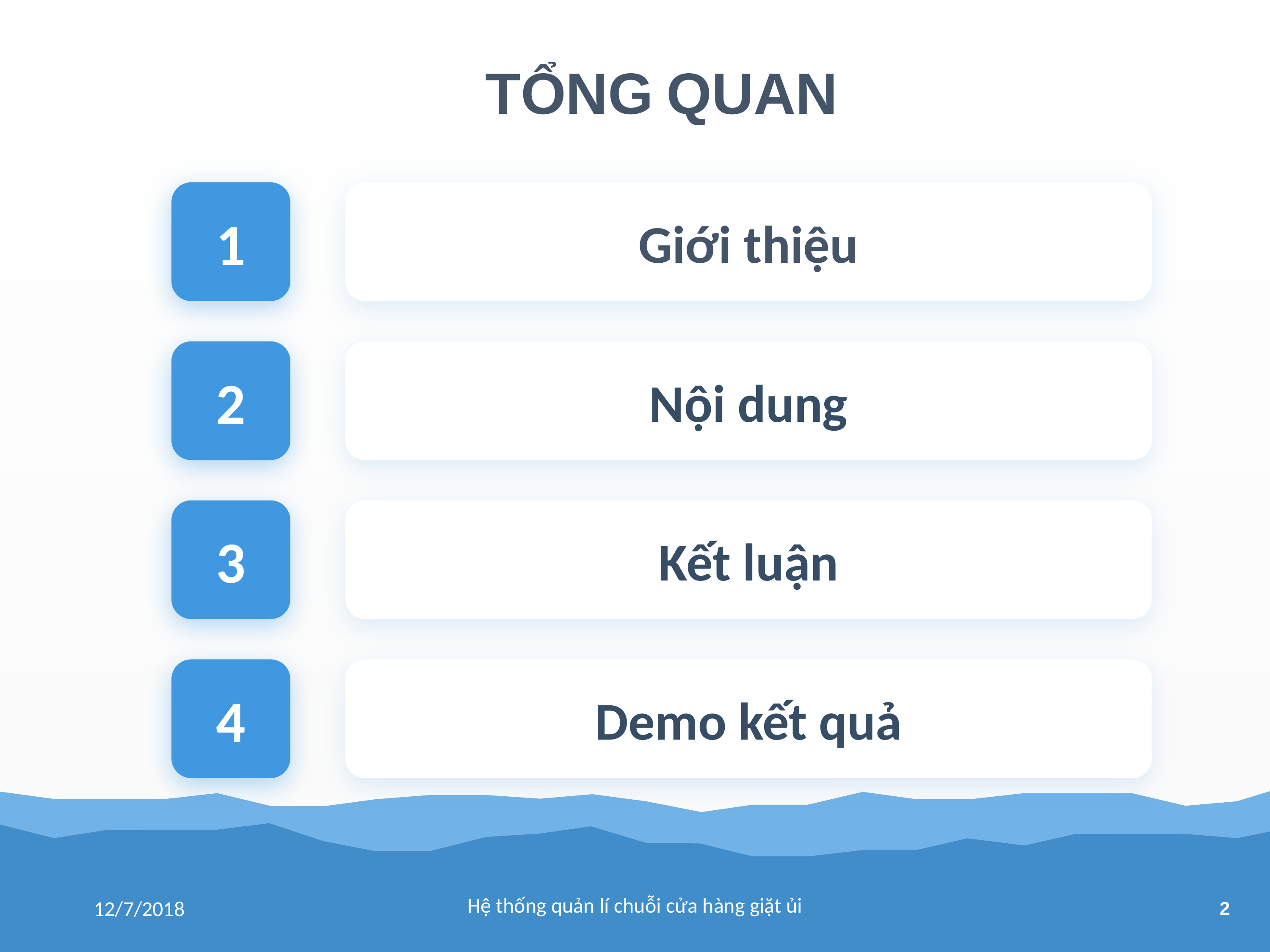

TỔNG QUAN
1
Giới thiệu
2
Nội dung
3
Kết luận
4
Demo kết quả
Hệ thống quản lí chuỗi cửa hàng giặt ủi
12/7/2018